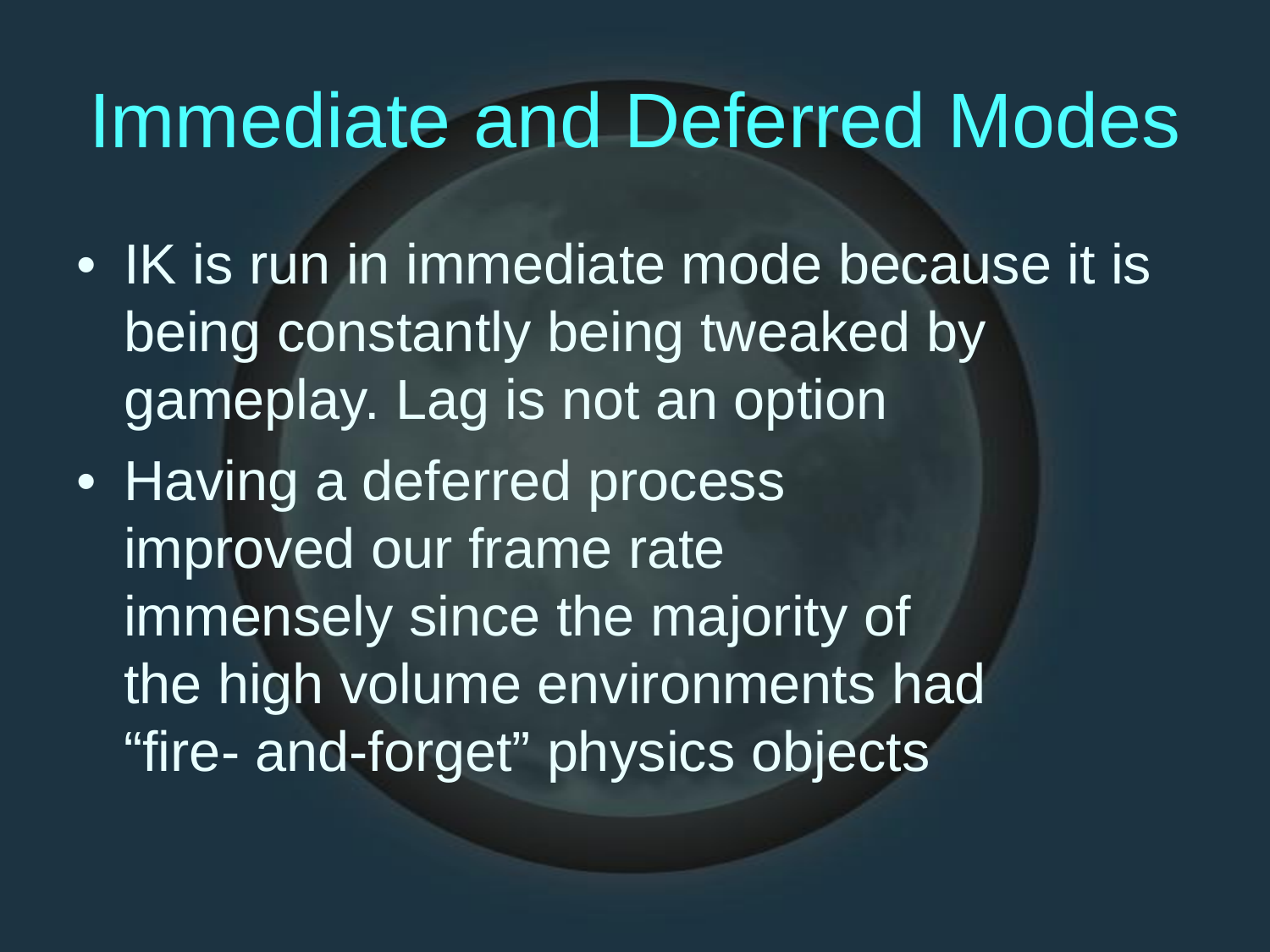

Immediate and
Deferred
Modes
•
IK is run in immediate mode because it is
being constantly being tweaked by gameplay. Lag is not an option
Having a deferred process improved our frame rate immensely since the majority of the high volume environments had “fire- and-forget” physics objects
•